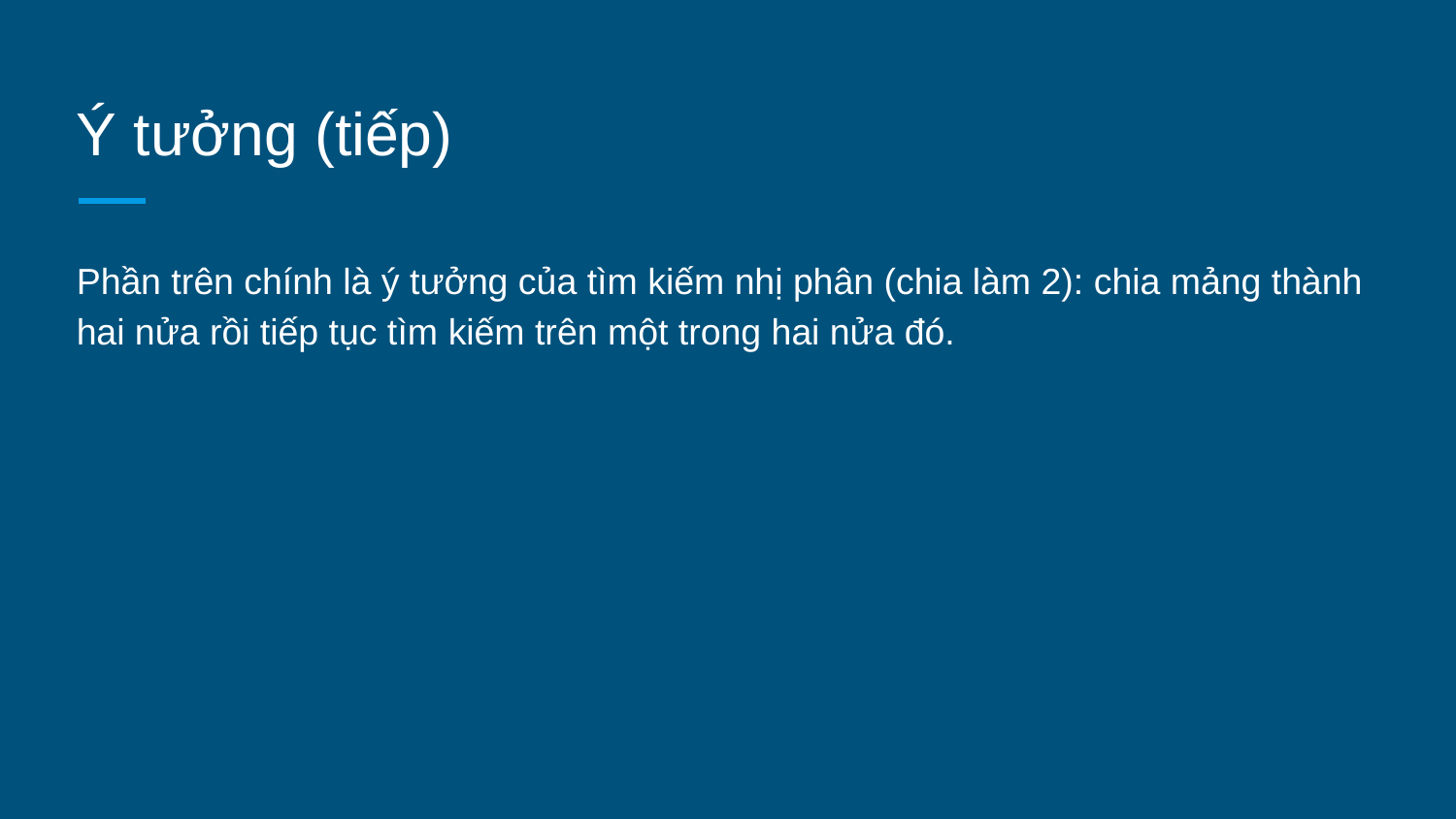

# Ý tưởng (tiếp)
Phần trên chính là ý tưởng của tìm kiếm nhị phân (chia làm 2): chia mảng thành hai nửa rồi tiếp tục tìm kiếm trên một trong hai nửa đó.